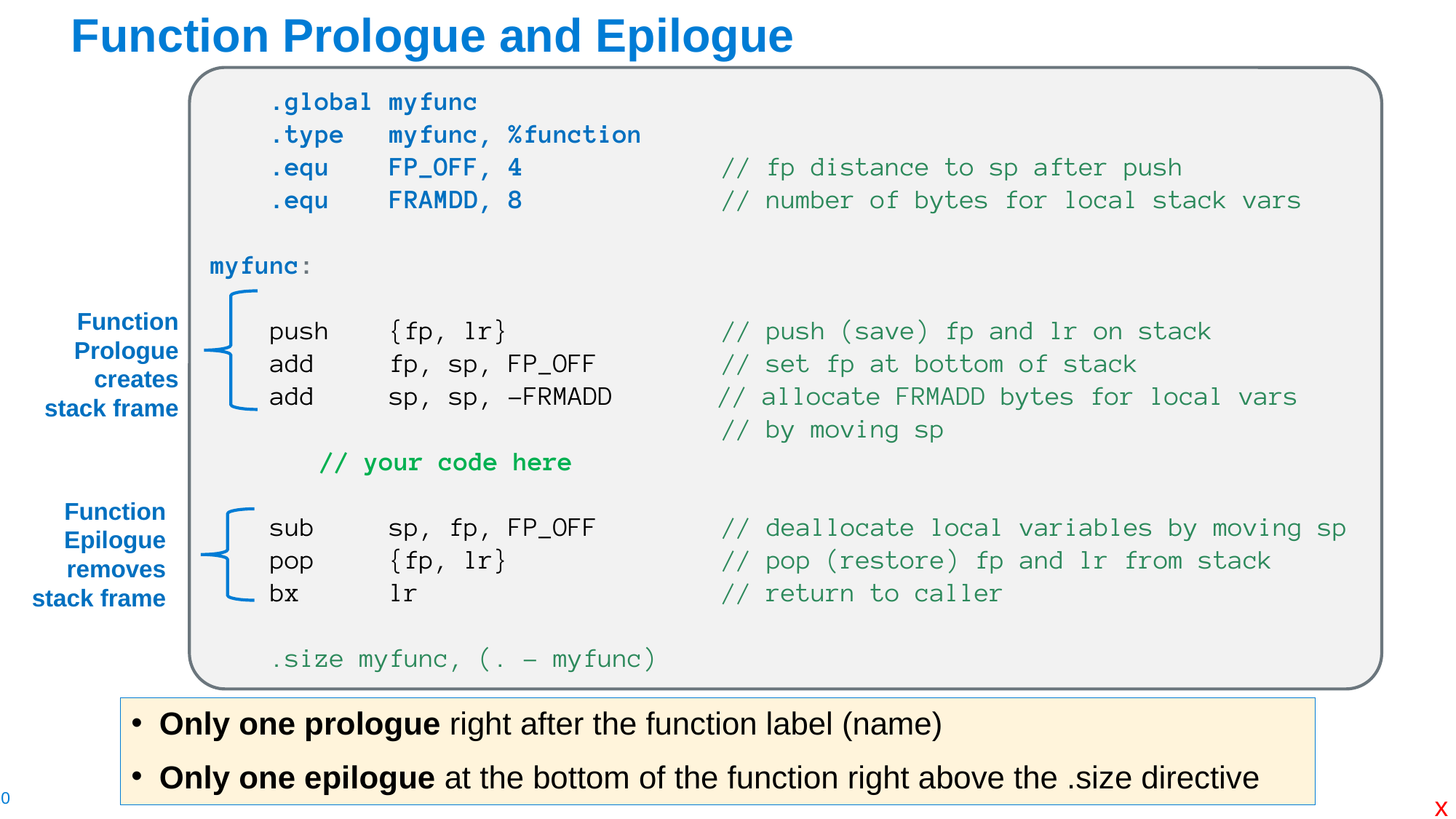

# Function Prologue and Epilogue
    .global myfunc
    .type   myfunc, %function
    .equ    FP_OFF, 4		     // fp distance to sp after push
    .equ    FRAMDD, 8		     // number of bytes for local stack vars

myfunc:

    push    {fp, lr}		     // push (save) fp and lr on stack
    add     fp, sp, FP_OFF	     // set fp at bottom of stack
    add     sp, sp, -FRMADD       // allocate FRMADD bytes for local vars
   			     // by moving sp
// your code here

    sub     sp, fp, FP_OFF	     // deallocate local variables by moving sp
    pop     {fp, lr}		     // pop (restore) fp and lr from stack
    bx      lr			     // return to caller

    .size myfunc, (. - myfunc)

Function Prologue
creates stack frame
Function Epilogue
removes stack frame

Only one prologue right after the function label (name)
Only one epilogue at the bottom of the function right above the .size directive
x